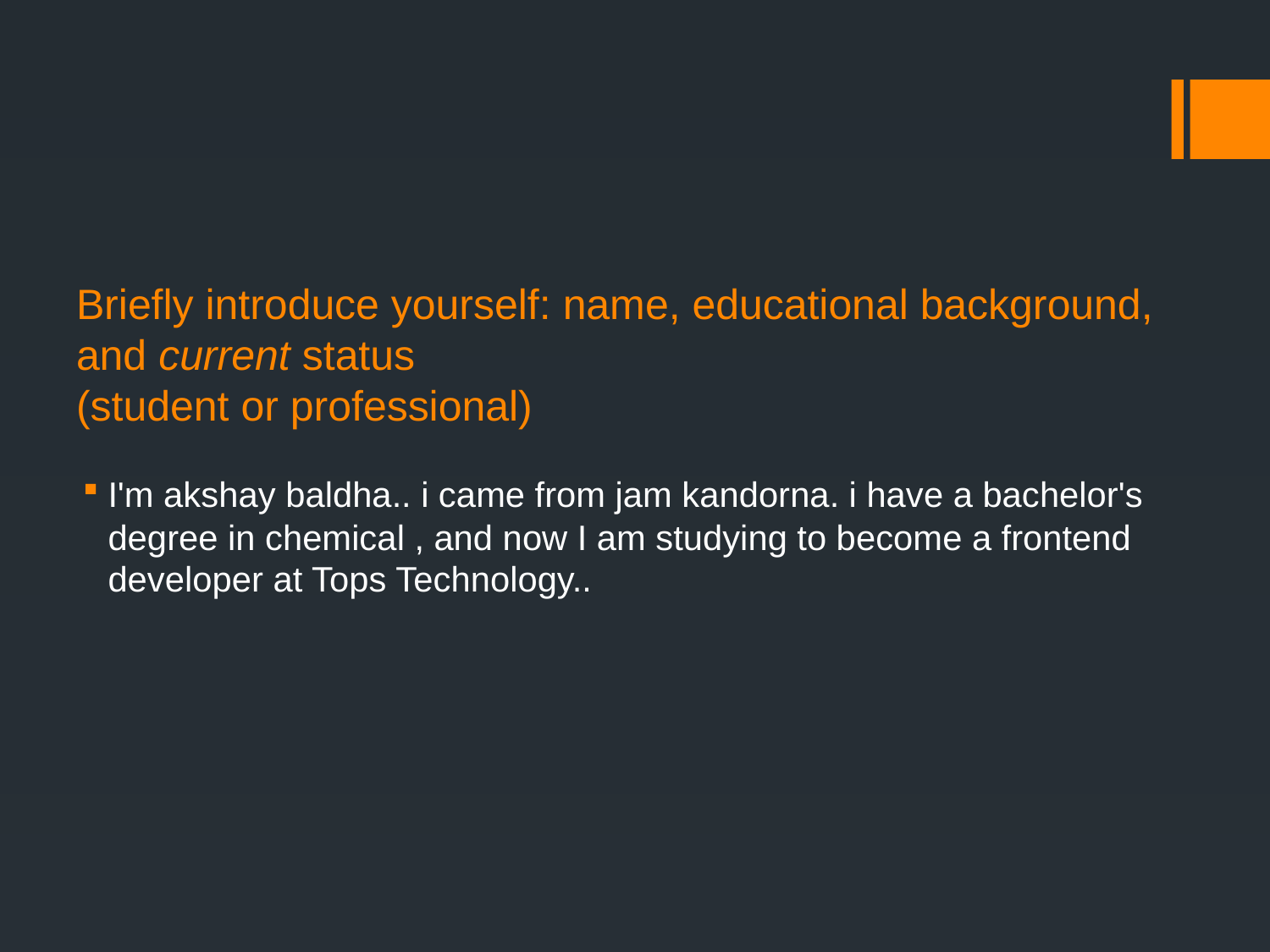

# Briefly introduce yourself: name, educational background, and current status (student or professional)
I'm akshay baldha.. i came from jam kandorna. i have a bachelor's degree in chemical , and now I am studying to become a frontend developer at Tops Technology..